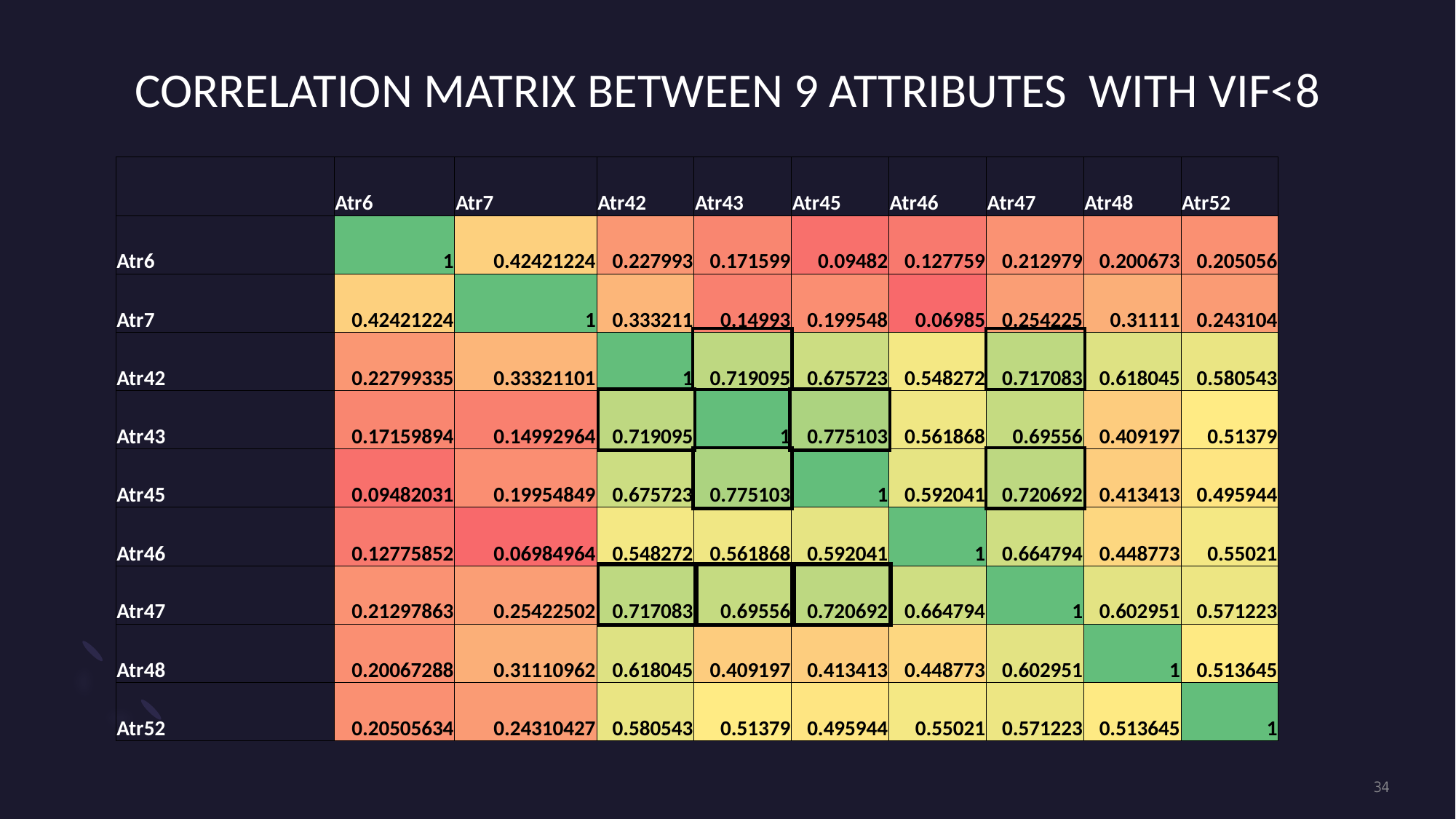

# CORRELATION MATRIX BETWEEN 9 ATTRIBUTES  WITH VIF<8
|  | Atr6 | Atr7 | Atr42 | Atr43 | Atr45 | Atr46 | Atr47 | Atr48 | Atr52 |
| --- | --- | --- | --- | --- | --- | --- | --- | --- | --- |
| Atr6 | 1 | 0.42421224 | 0.227993 | 0.171599 | 0.09482 | 0.127759 | 0.212979 | 0.200673 | 0.205056 |
| Atr7 | 0.42421224 | 1 | 0.333211 | 0.14993 | 0.199548 | 0.06985 | 0.254225 | 0.31111 | 0.243104 |
| Atr42 | 0.22799335 | 0.33321101 | 1 | 0.719095 | 0.675723 | 0.548272 | 0.717083 | 0.618045 | 0.580543 |
| Atr43 | 0.17159894 | 0.14992964 | 0.719095 | 1 | 0.775103 | 0.561868 | 0.69556 | 0.409197 | 0.51379 |
| Atr45 | 0.09482031 | 0.19954849 | 0.675723 | 0.775103 | 1 | 0.592041 | 0.720692 | 0.413413 | 0.495944 |
| Atr46 | 0.12775852 | 0.06984964 | 0.548272 | 0.561868 | 0.592041 | 1 | 0.664794 | 0.448773 | 0.55021 |
| Atr47 | 0.21297863 | 0.25422502 | 0.717083 | 0.69556 | 0.720692 | 0.664794 | 1 | 0.602951 | 0.571223 |
| Atr48 | 0.20067288 | 0.31110962 | 0.618045 | 0.409197 | 0.413413 | 0.448773 | 0.602951 | 1 | 0.513645 |
| Atr52 | 0.20505634 | 0.24310427 | 0.580543 | 0.51379 | 0.495944 | 0.55021 | 0.571223 | 0.513645 | 1 |

34